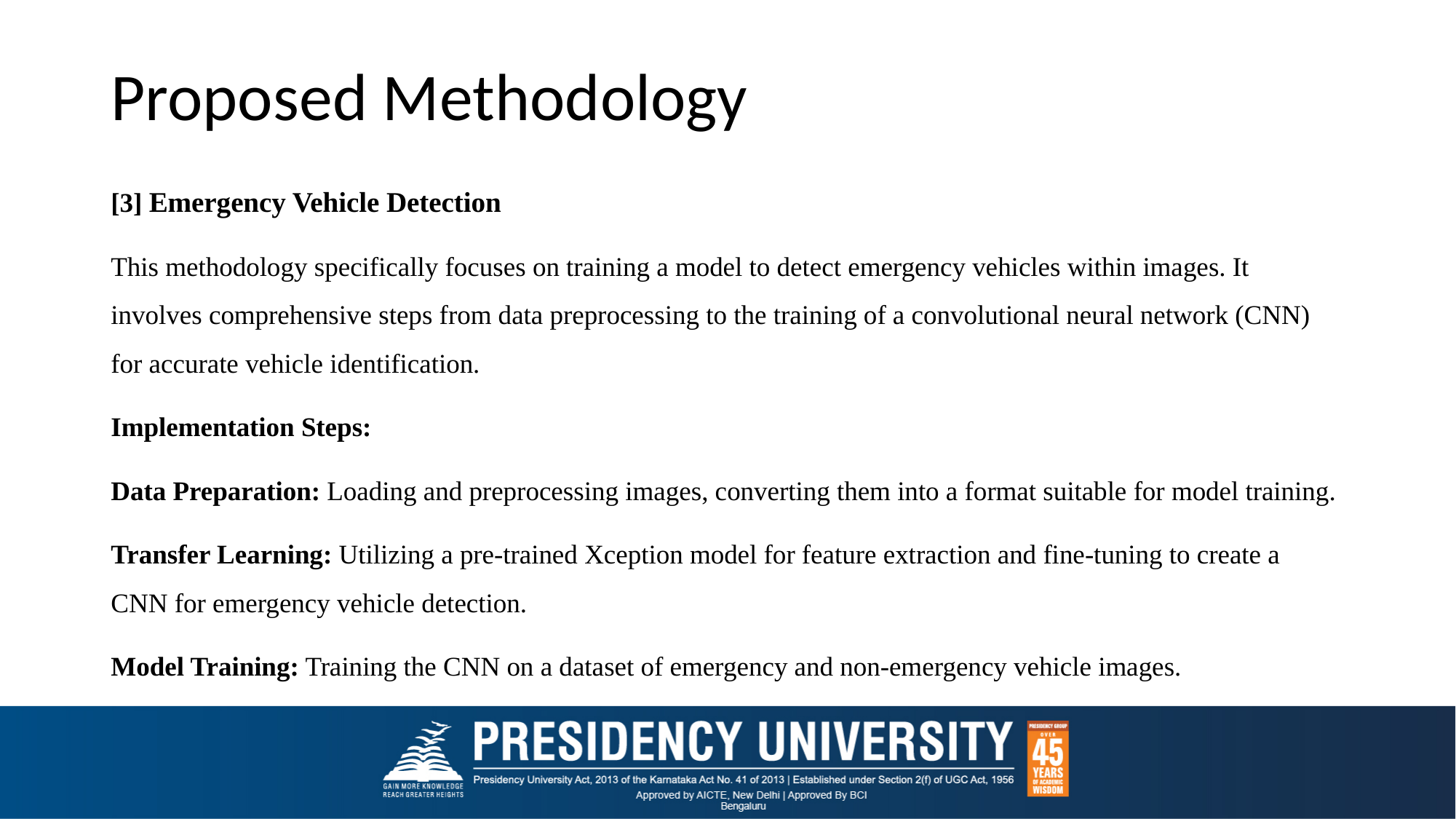

# Proposed Methodology
[3] Emergency Vehicle Detection
This methodology specifically focuses on training a model to detect emergency vehicles within images. It involves comprehensive steps from data preprocessing to the training of a convolutional neural network (CNN) for accurate vehicle identification.
Implementation Steps:
Data Preparation: Loading and preprocessing images, converting them into a format suitable for model training.
Transfer Learning: Utilizing a pre-trained Xception model for feature extraction and fine-tuning to create a CNN for emergency vehicle detection.
Model Training: Training the CNN on a dataset of emergency and non-emergency vehicle images.